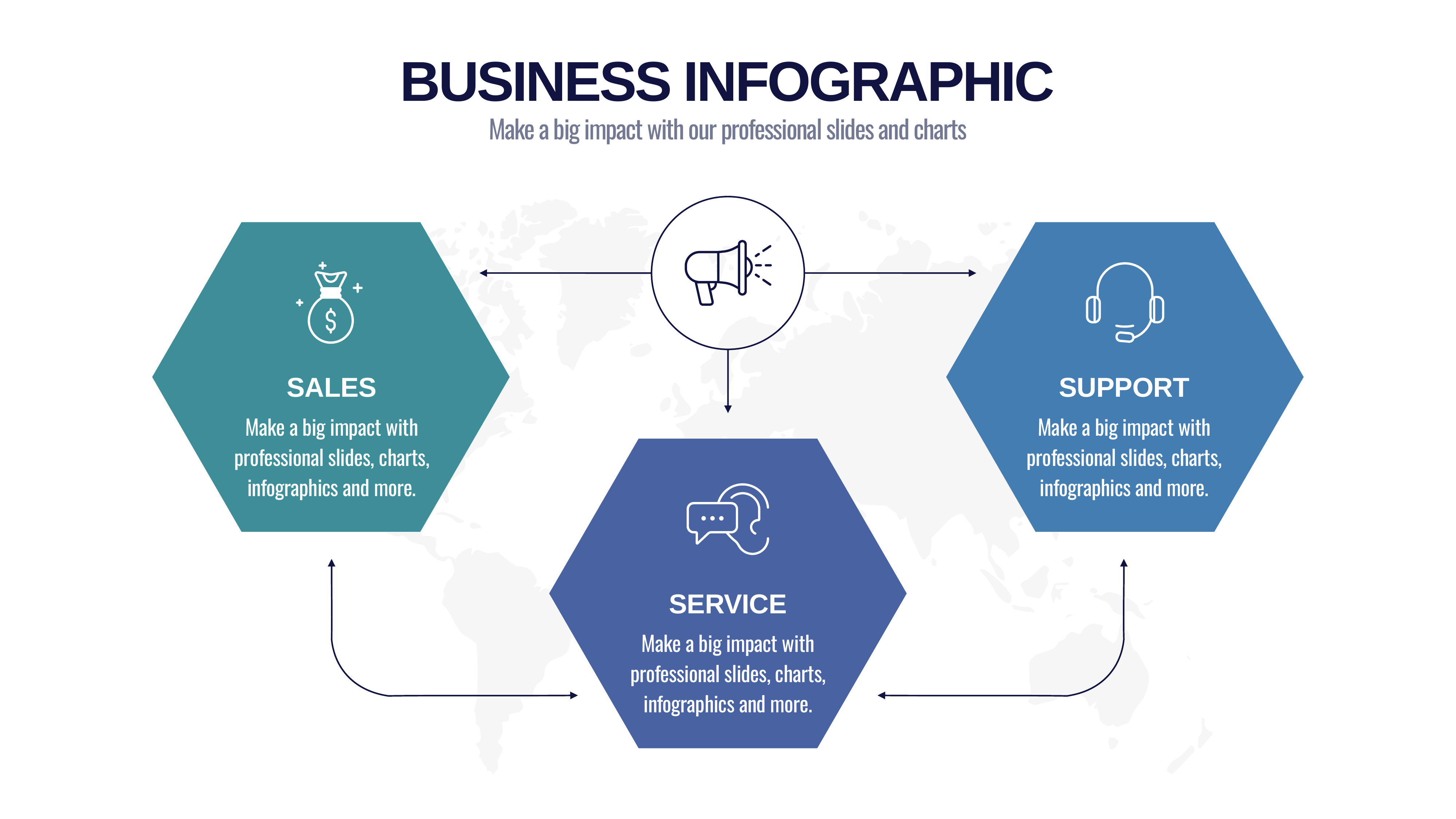

BUSINESS INFOGRAPHIC
Make a big impact with our professional slides and charts

SALES
SUPPORT
Make a big impact with professional slides, charts, infographics and more.
Make a big impact with professional slides, charts, infographics and more.

SERVICE
Make a big impact with professional slides, charts, infographics and more.